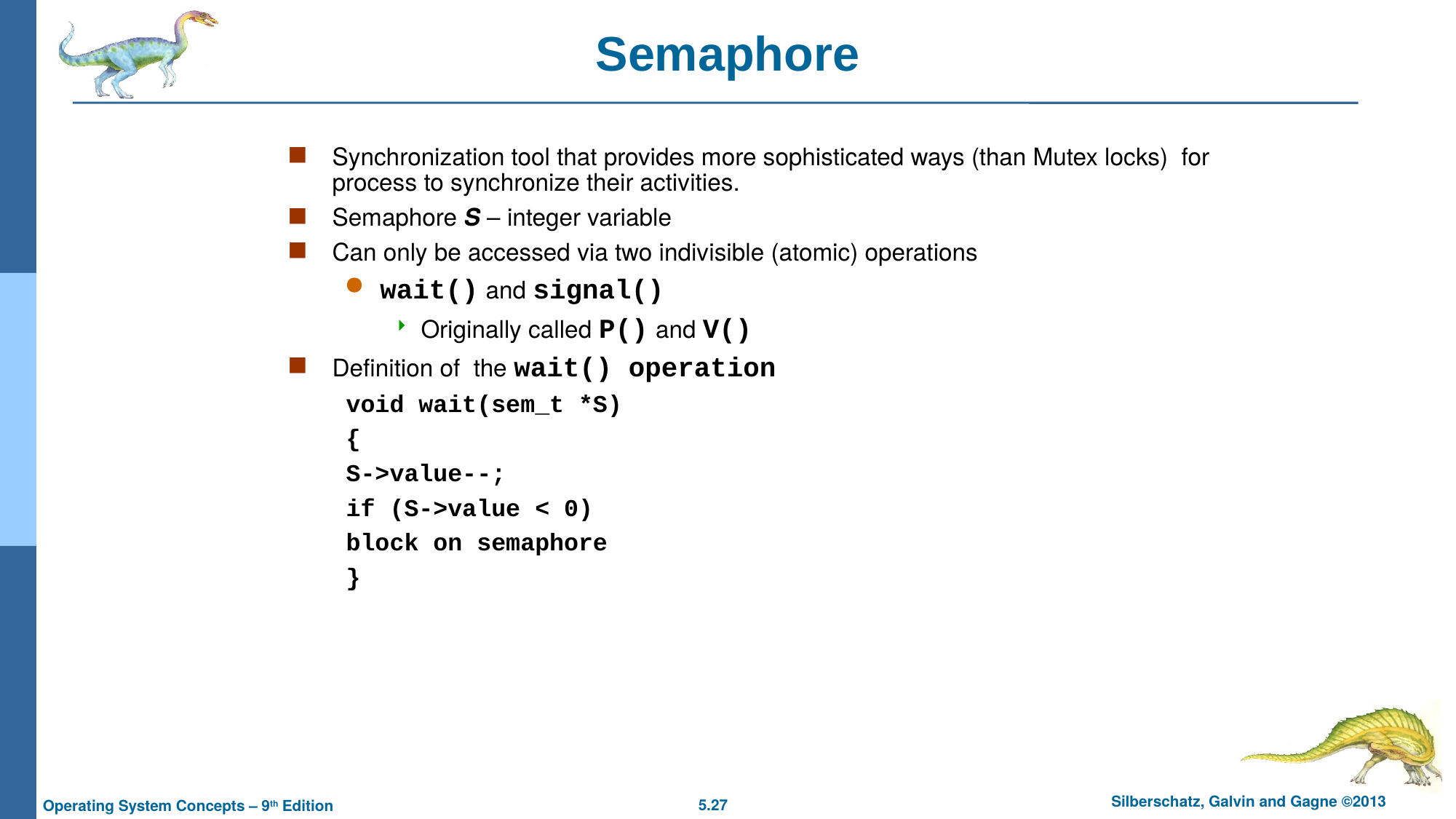

# Semaphore
Synchronization tool that provides more sophisticated ways (than Mutex locks)  for process to synchronize their activities.
Semaphore S – integer variable
Can only be accessed via two indivisible (atomic) operations
wait() and signal()
Originally called P() and V()
Definition of  the wait() operation
void wait(sem_t *S)
{
S->value--;
if (S->value < 0)
block on semaphore
}